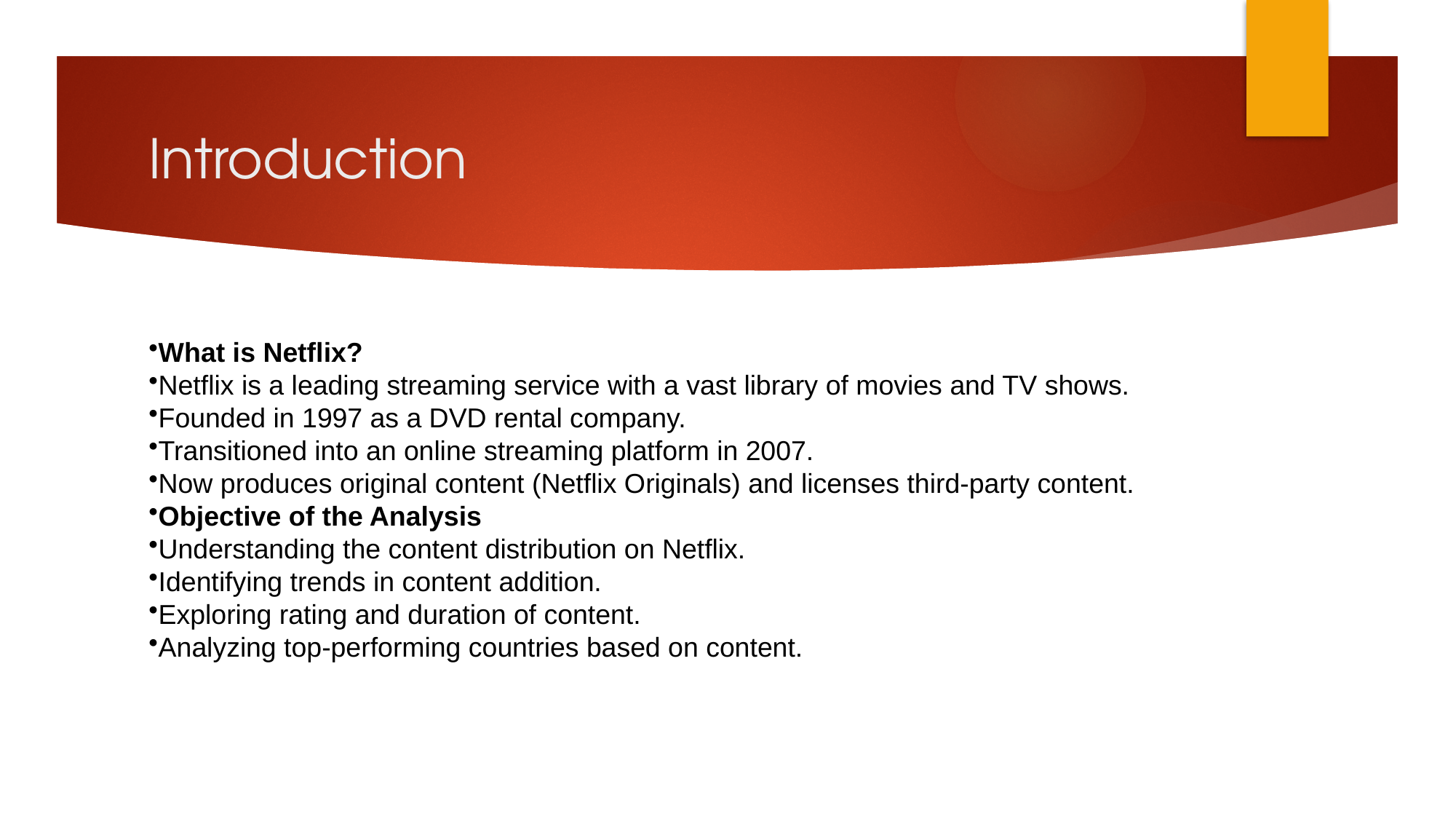

# Introduction
What is Netflix?
Netflix is a leading streaming service with a vast library of movies and TV shows.
Founded in 1997 as a DVD rental company.
Transitioned into an online streaming platform in 2007.
Now produces original content (Netflix Originals) and licenses third-party content.
Objective of the Analysis
Understanding the content distribution on Netflix.
Identifying trends in content addition.
Exploring rating and duration of content.
Analyzing top-performing countries based on content.